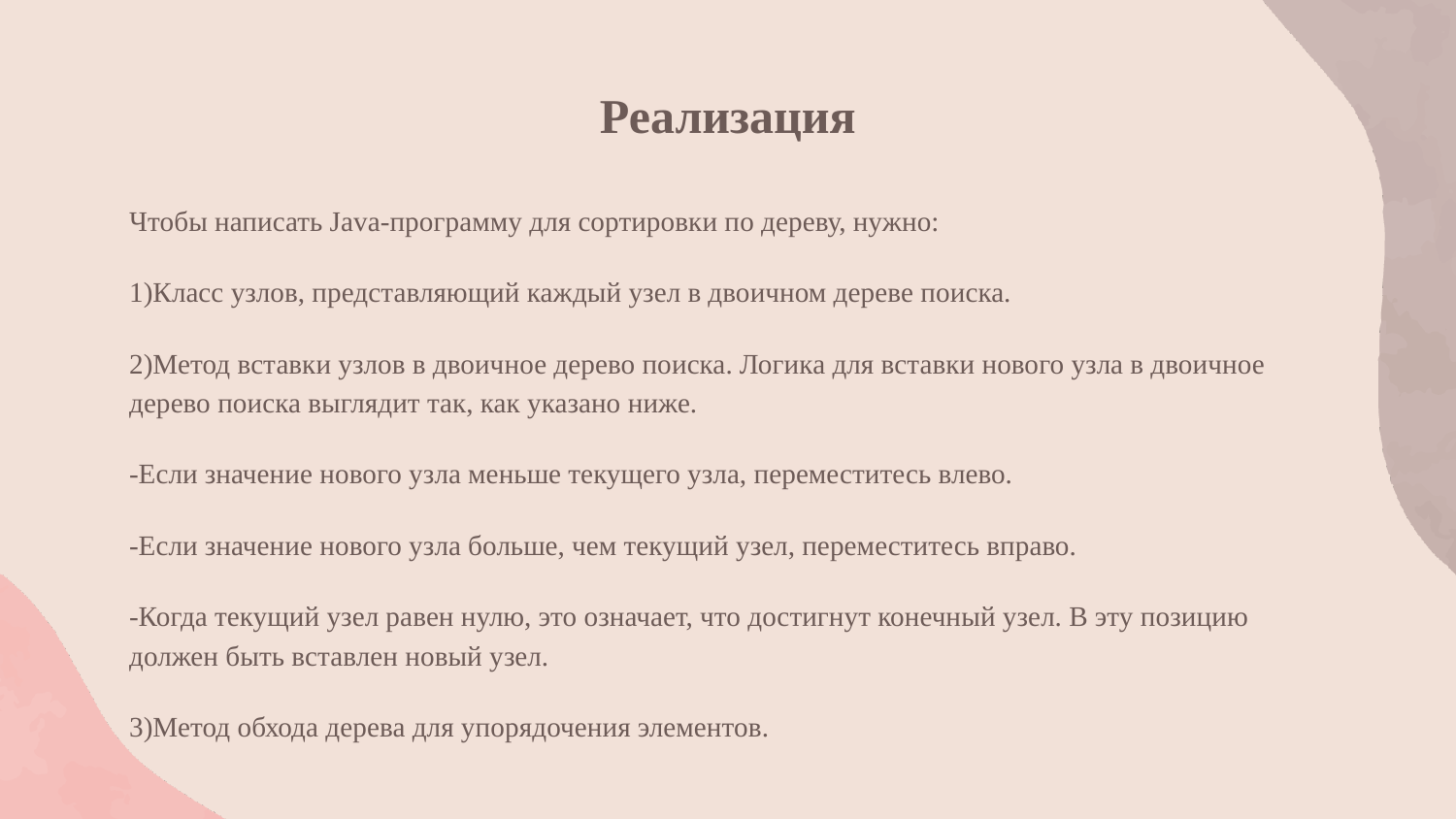

# Реализация
Чтобы написать Java-программу для сортировки по дереву, нужно:
1)Класс узлов, представляющий каждый узел в двоичном дереве поиска.
2)Метод вставки узлов в двоичное дерево поиска. Логика для вставки нового узла в двоичное дерево поиска выглядит так, как указано ниже.
-Если значение нового узла меньше текущего узла, переместитесь влево.
-Если значение нового узла больше, чем текущий узел, переместитесь вправо.
-Когда текущий узел равен нулю, это означает, что достигнут конечный узел. В эту позицию должен быть вставлен новый узел.
3)Метод обхода дерева для упорядочения элементов.